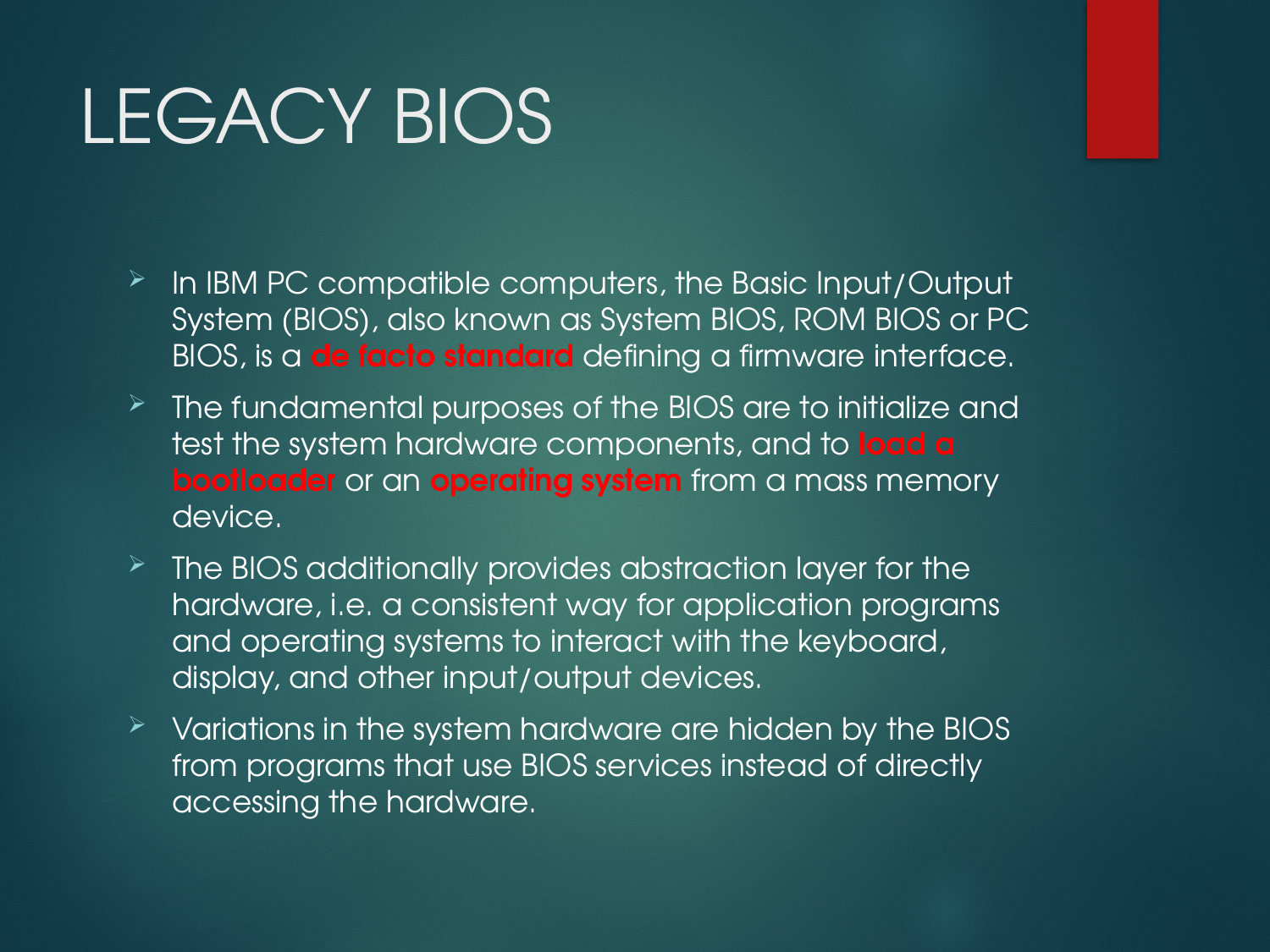

# LEGACY BIOS
In IBM PC compatible computers, the Basic Input/Output System (BIOS), also known as System BIOS, ROM BIOS or PC BIOS, is a de facto standard defining a firmware interface.
The fundamental purposes of the BIOS are to initialize and test the system hardware components, and to load a bootloader or an operating system from a mass memory device.
The BIOS additionally provides abstraction layer for the hardware, i.e. a consistent way for application programs and operating systems to interact with the keyboard, display, and other input/output devices.
Variations in the system hardware are hidden by the BIOS from programs that use BIOS services instead of directly accessing the hardware.